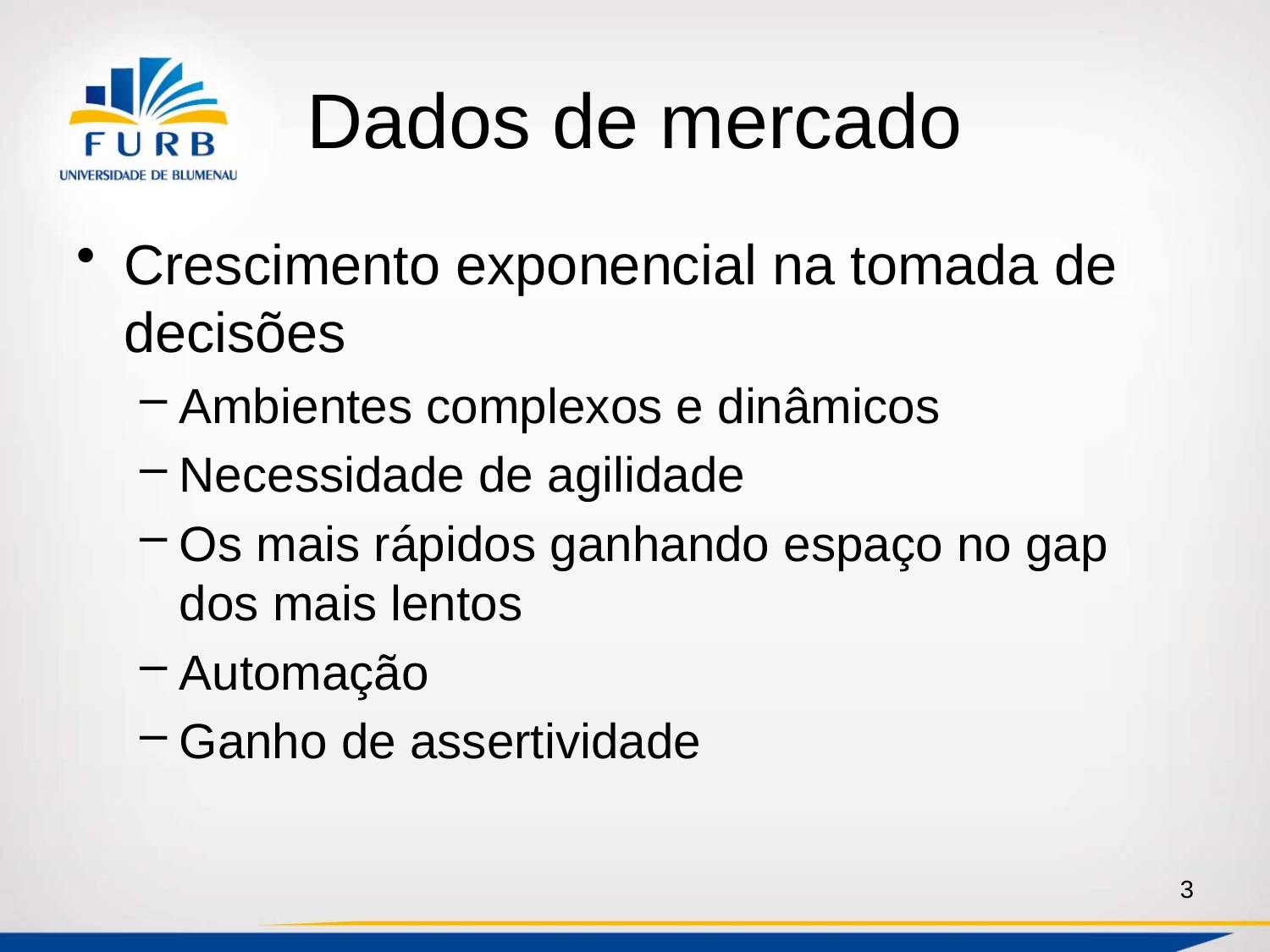

# Dados de mercado
Crescimento exponencial na tomada de decisões
Ambientes complexos e dinâmicos
Necessidade de agilidade
Os mais rápidos ganhando espaço no gap dos mais lentos
Automação
Ganho de assertividade

3